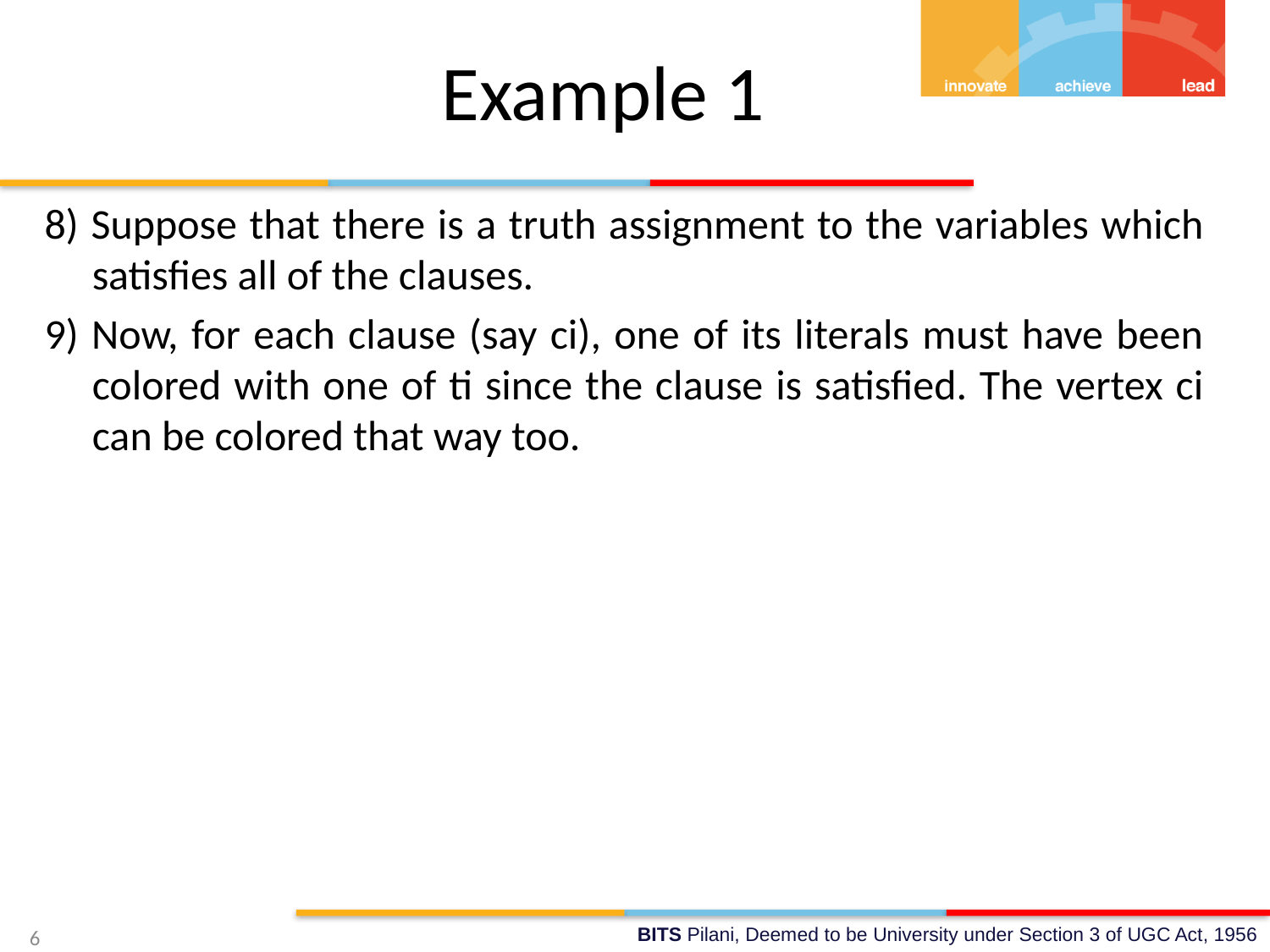

# Example 1
8) Suppose that there is a truth assignment to the variables which satisfies all of the clauses.
9) Now, for each clause (say ci), one of its literals must have been colored with one of ti since the clause is satisfied. The vertex ci can be colored that way too.
6